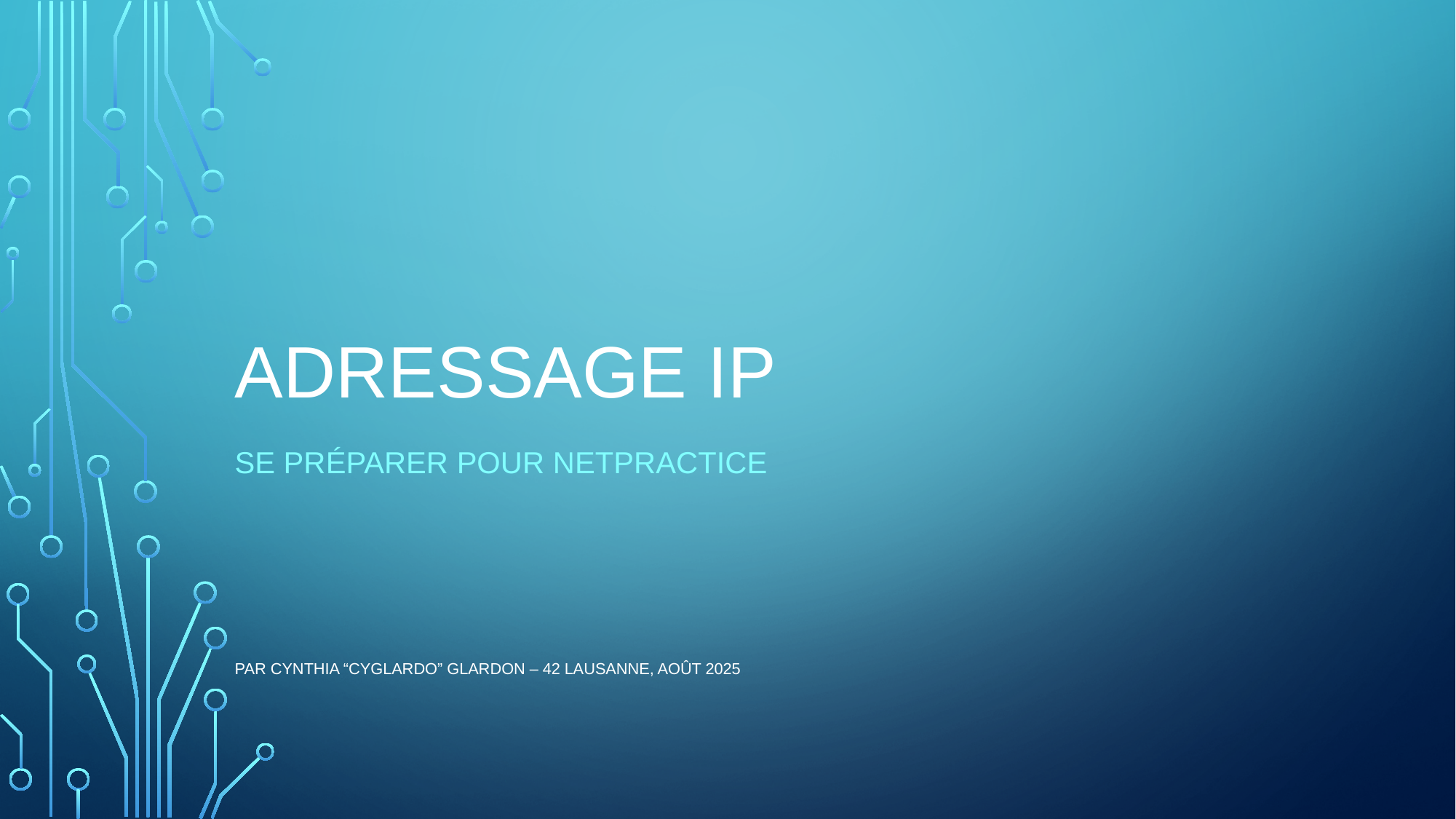

# Adressage ip
Se préparer pour netpractice
Par Cynthia “cyglardo” Glardon – 42 Lausanne, août 2025